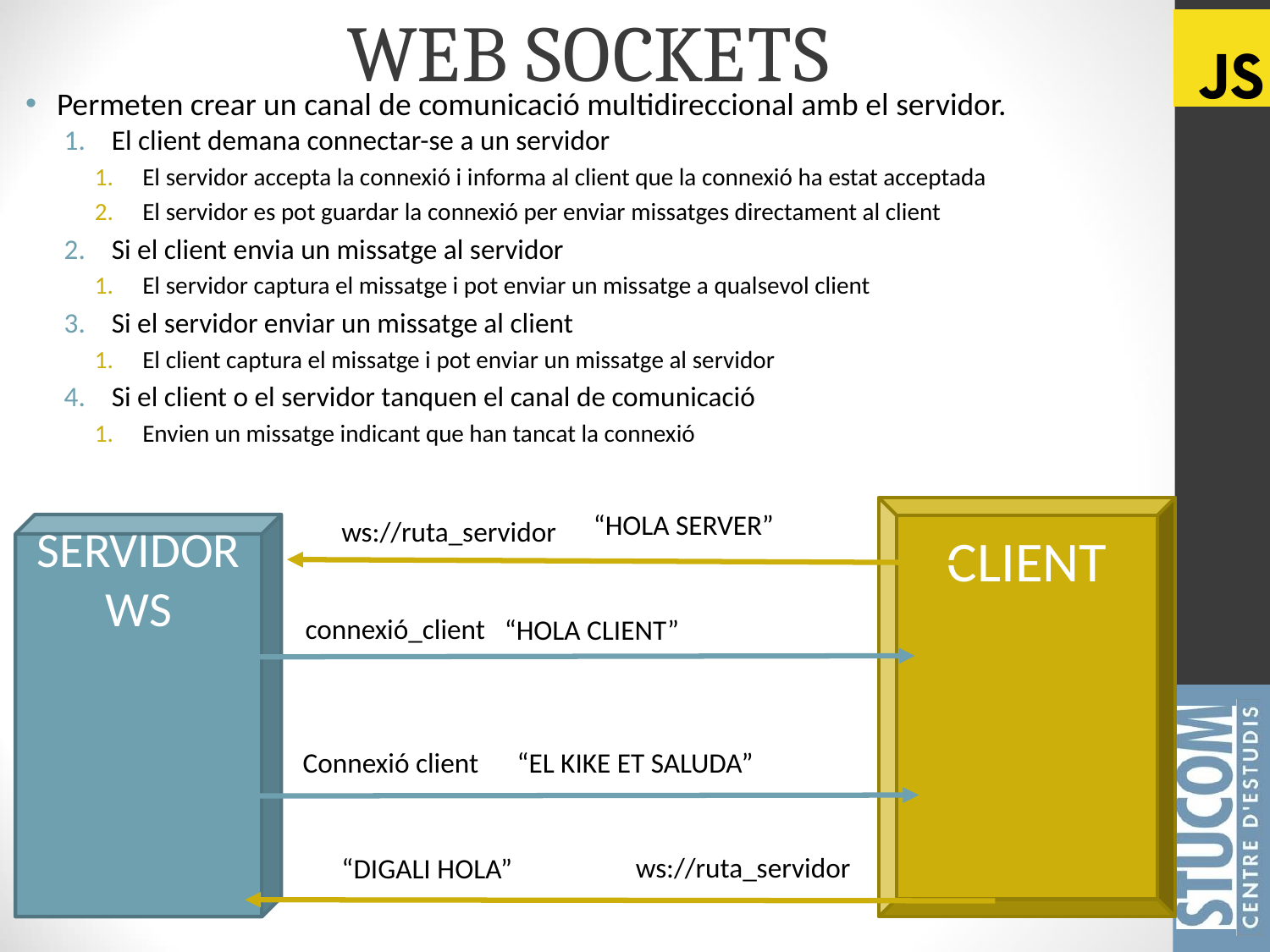

# WEB SOCKETS
Permeten crear un canal de comunicació multidireccional amb el servidor.
El client demana connectar-se a un servidor
El servidor accepta la connexió i informa al client que la connexió ha estat acceptada
El servidor es pot guardar la connexió per enviar missatges directament al client
Si el client envia un missatge al servidor
El servidor captura el missatge i pot enviar un missatge a qualsevol client
Si el servidor enviar un missatge al client
El client captura el missatge i pot enviar un missatge al servidor
Si el client o el servidor tanquen el canal de comunicació
Envien un missatge indicant que han tancat la connexió

CLIENT

“HOLA SERVER”
ws://ruta_servidor
SERVIDOR
WS

connexió_client
“HOLA CLIENT”

“EL KIKE ET SALUDA”
Connexió client

ws://ruta_servidor
“DIGALI HOLA”